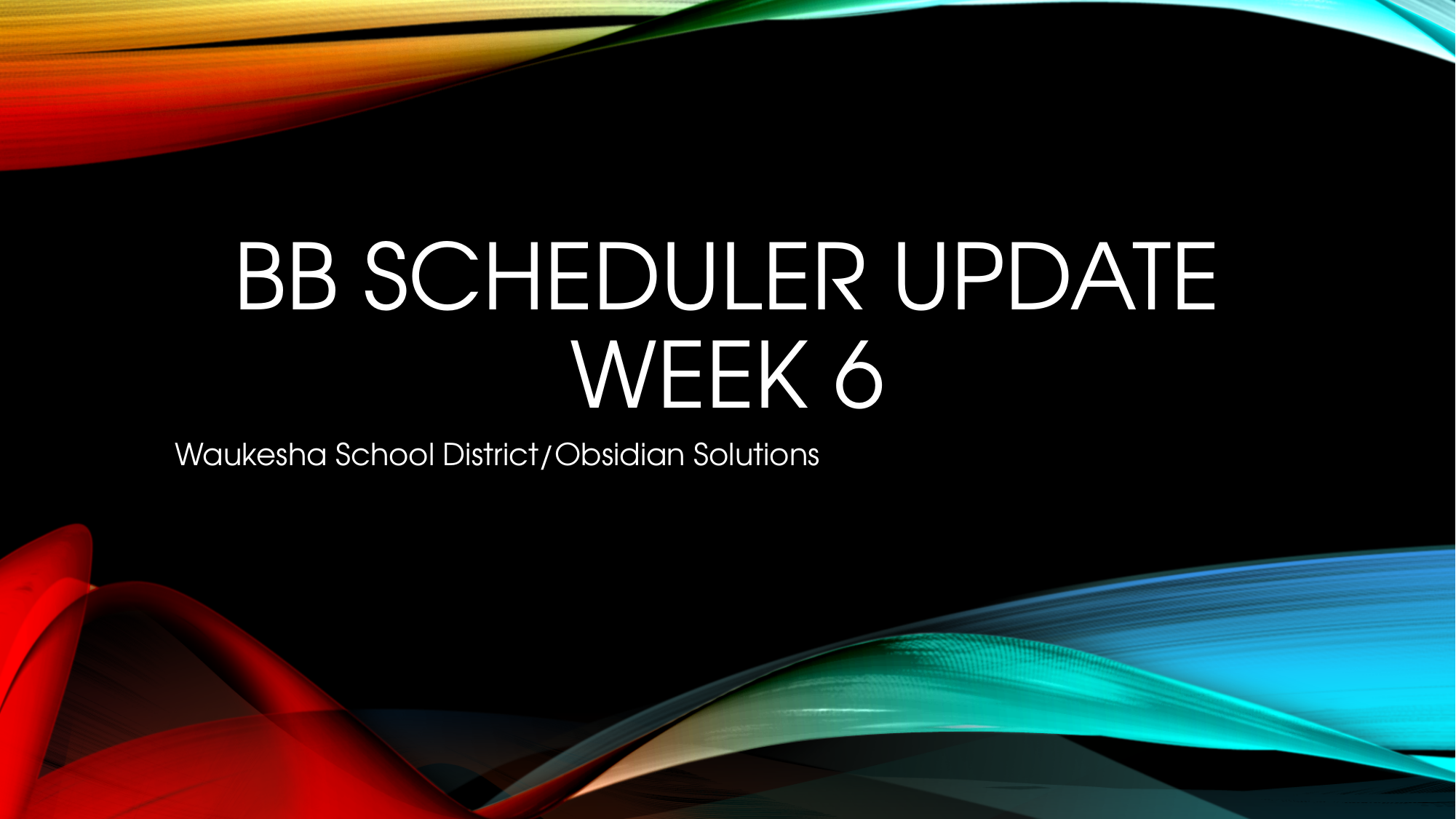

# BB Scheduler Update Week 6
Waukesha School District/Obsidian Solutions